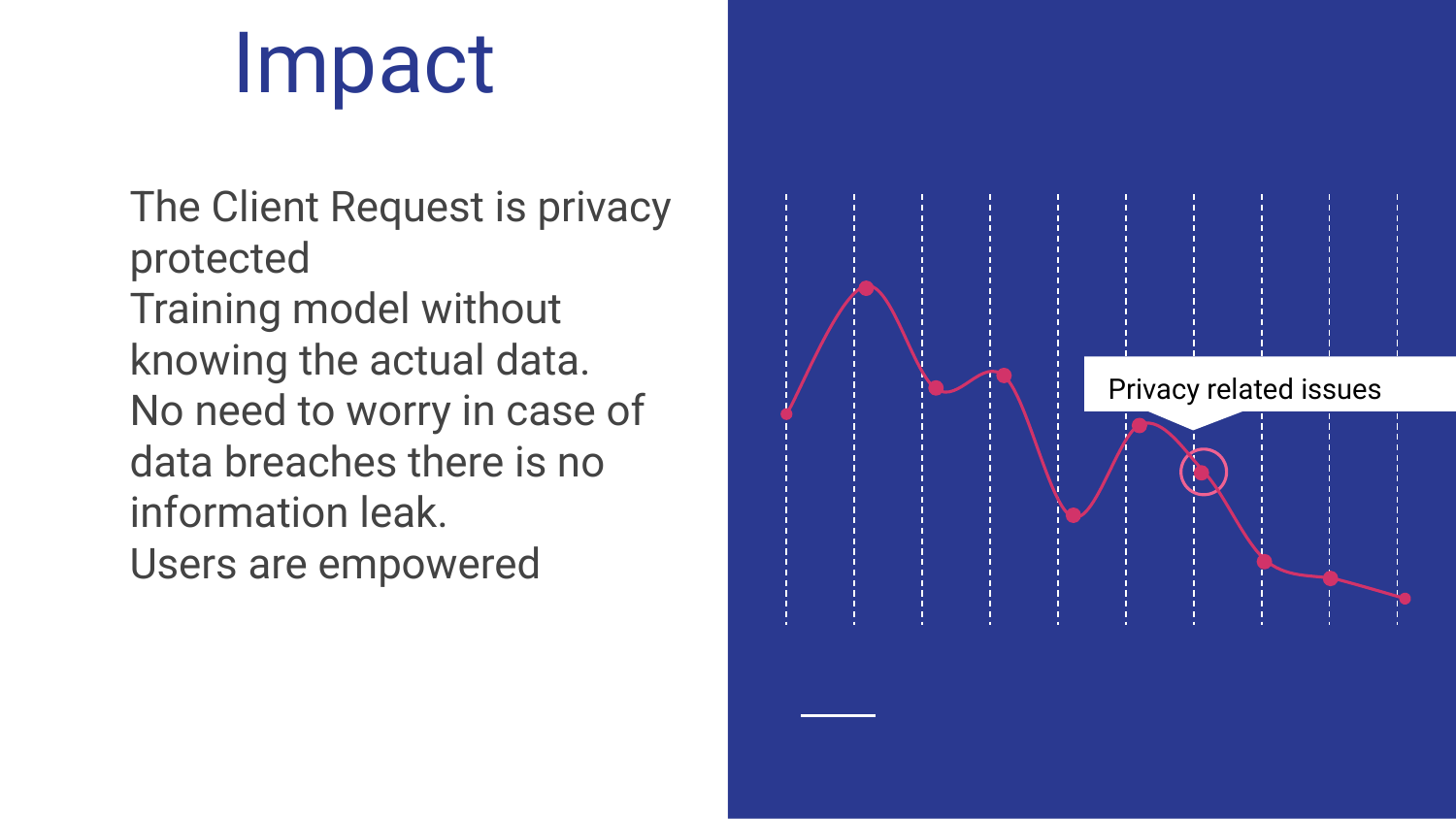

# Impact
Privacy Related issues
The Client Request is privacy protected
Training model without knowing the actual data.
No need to worry in case of data breaches there is no information leak.
Users are empowered

Privacy related issues